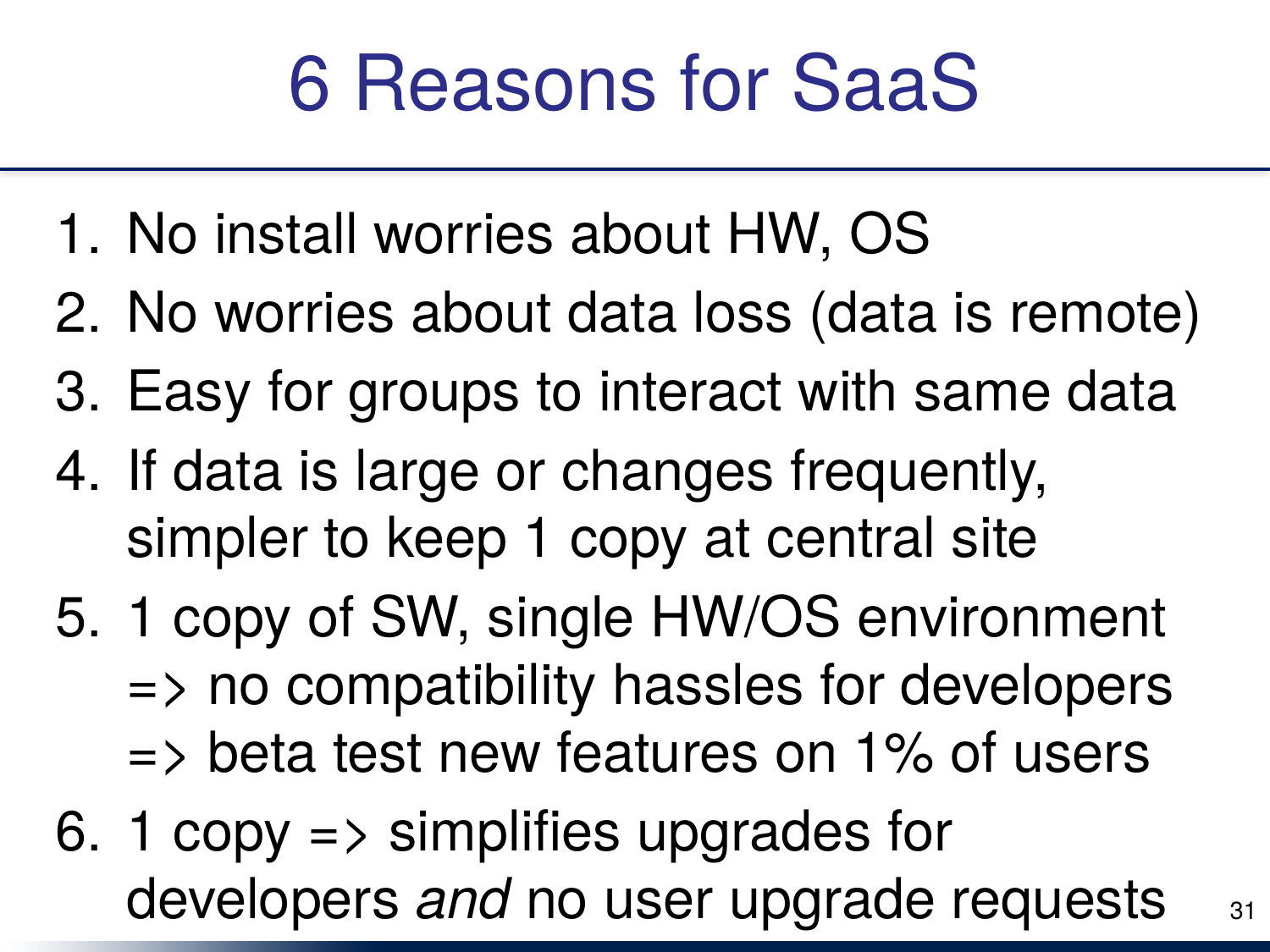

# 6 Reasons for SaaS
No install worries about HW, OS
No worries about data loss (data is remote)
Easy for groups to interact with same data
If data is large or changes frequently, simpler to keep 1 copy at central site
1 copy of SW, single HW/OS environment => no compatibility hassles for developers
=> beta test new features on 1% of users
1 copy => simplifies upgrades for developers and no user upgrade requests

31